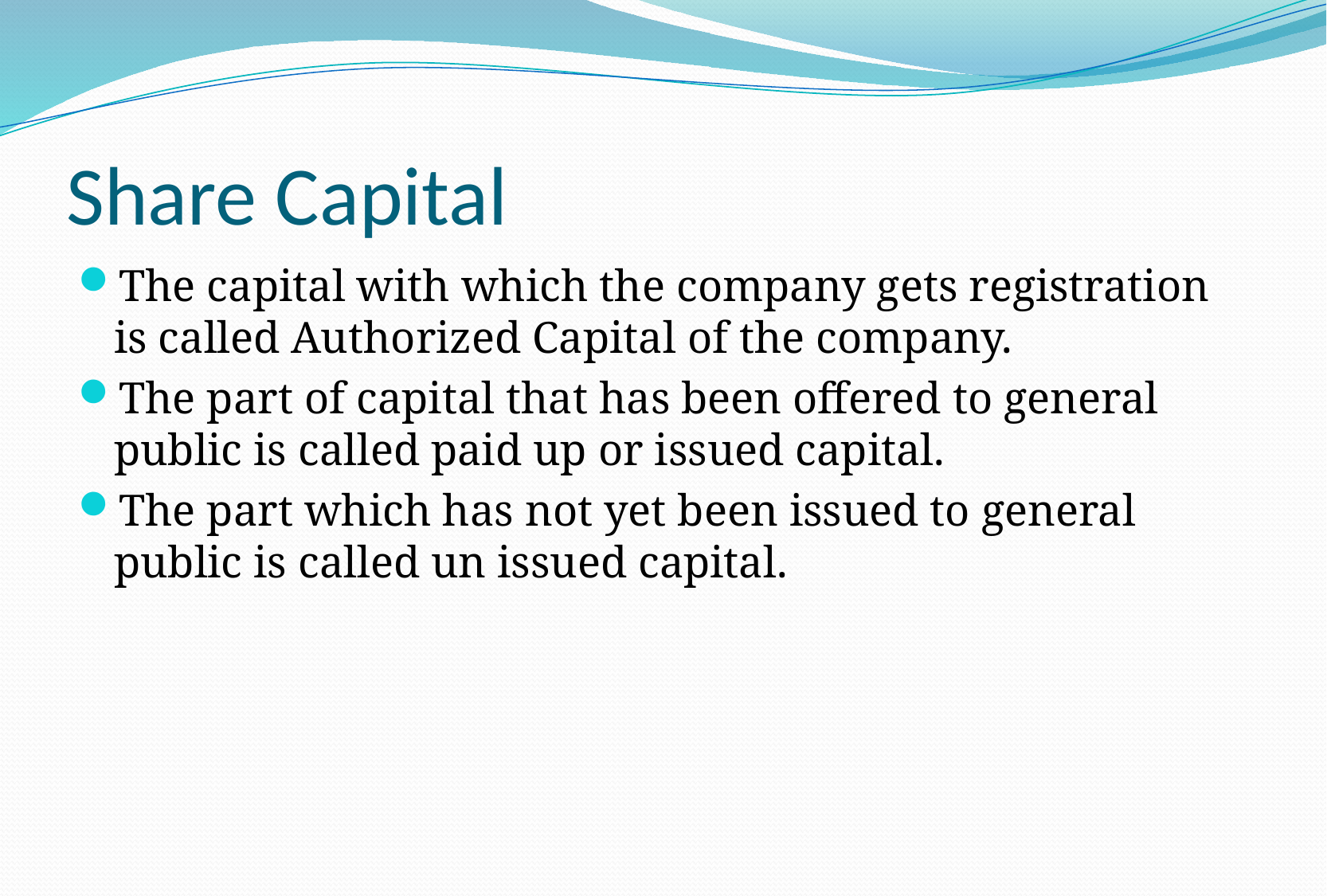

# Share Capital
The capital with which the company gets registration is called Authorized Capital of the company.
The part of capital that has been offered to general public is called paid up or issued capital.
The part which has not yet been issued to general public is called un issued capital.